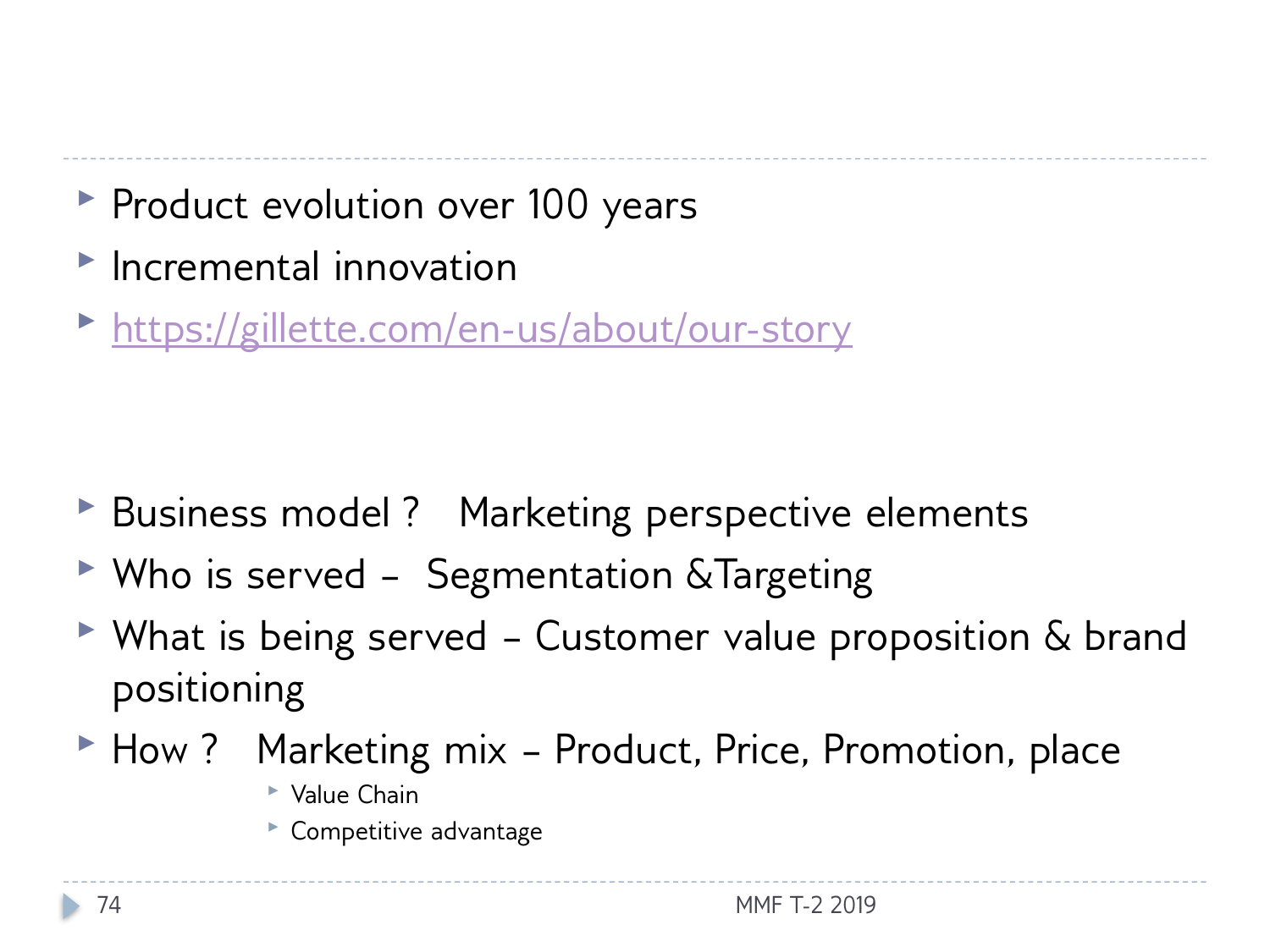

#
Product evolution over 100 years
Incremental innovation
https://gillette.com/en-us/about/our-story

Business model ?   Marketing perspective elements
Who is served –  Segmentation &Targeting
What is being served – Customer value proposition & brand positioning
How ?   Marketing mix – Product, Price, Promotion, place
Value Chain
Competitive advantage

74
MMF T-2 2019